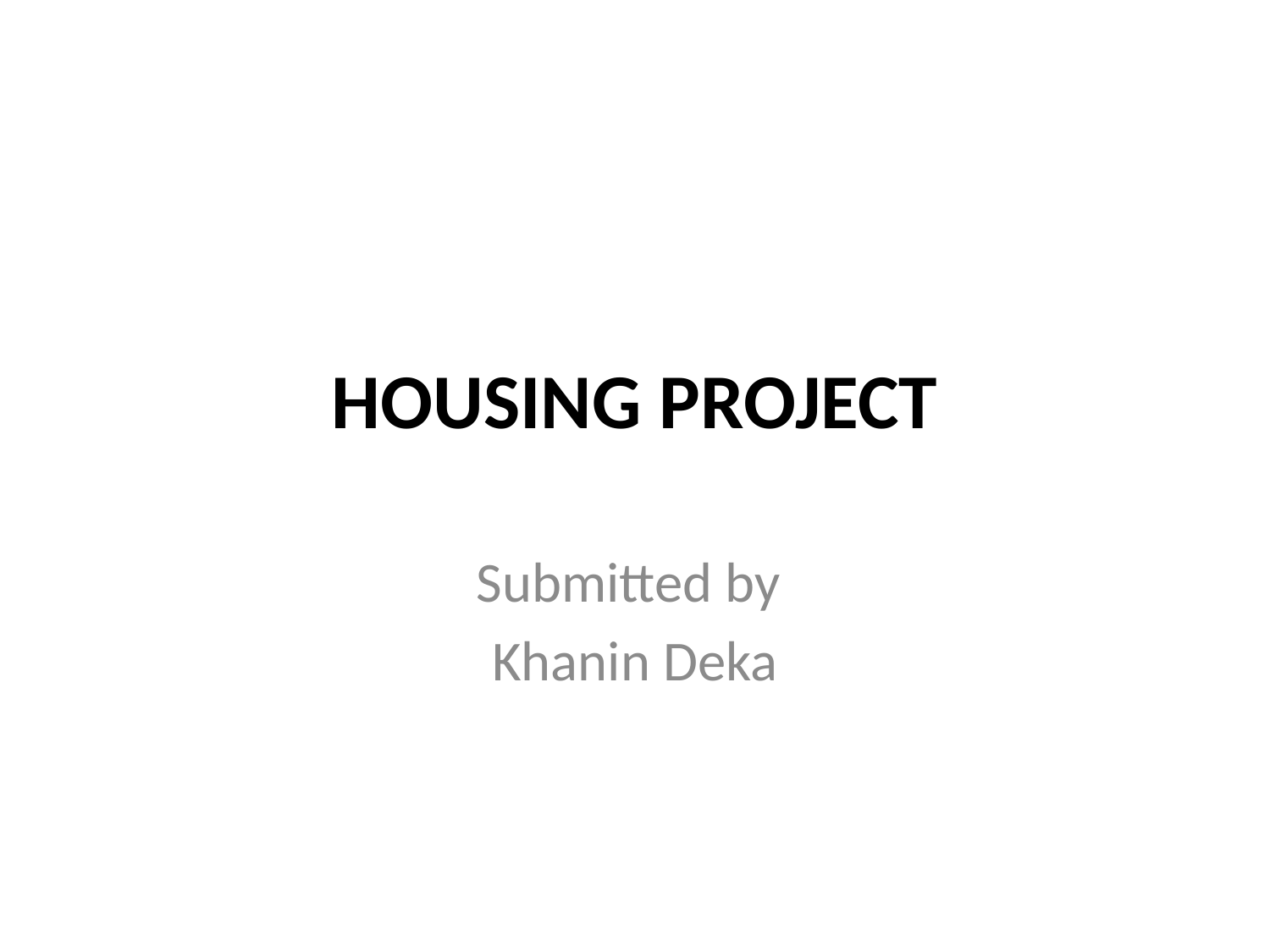

# HOUSING PROJECT
Submitted by
Khanin Deka